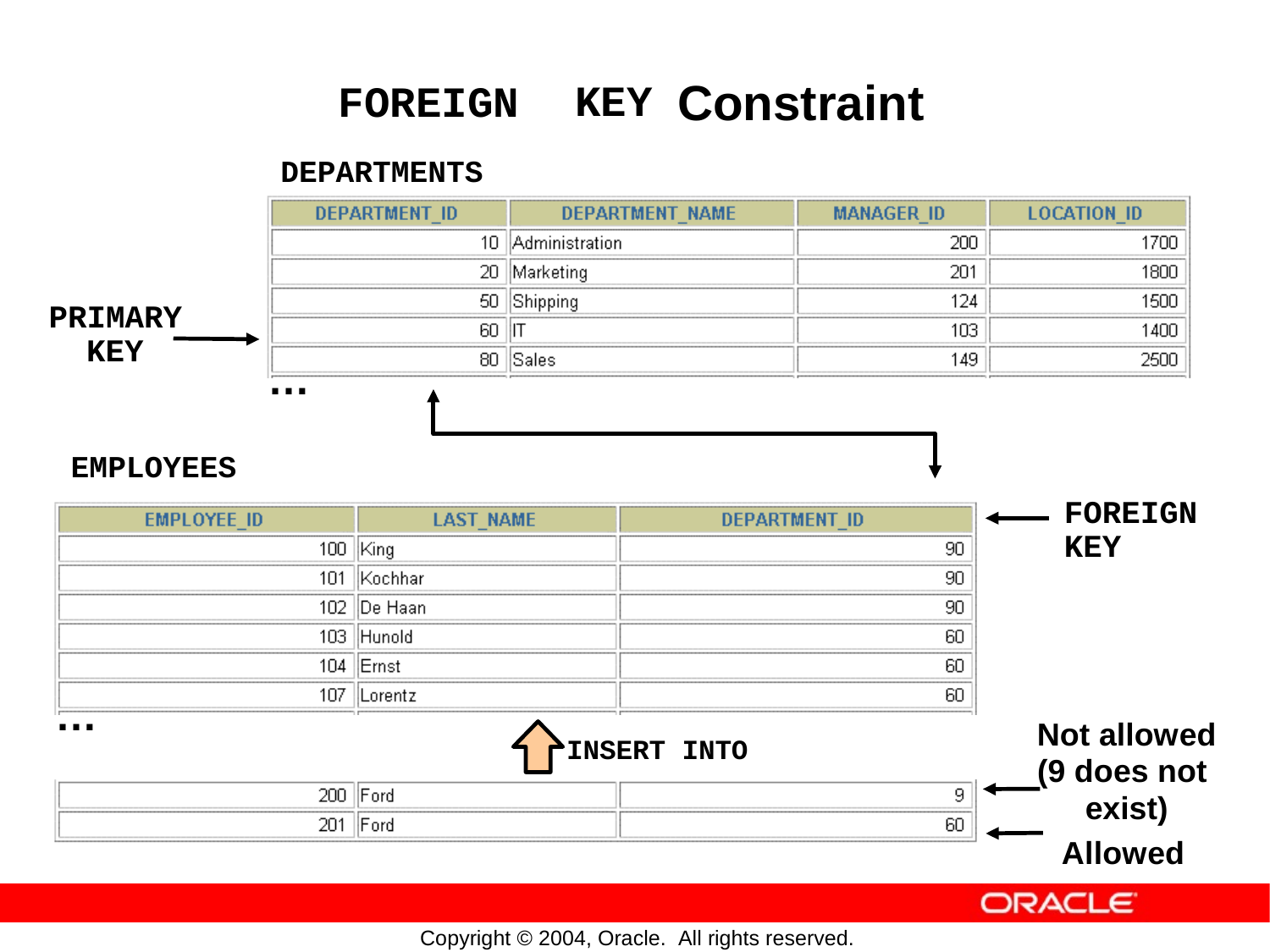

Constraint
FOREIGN
DEPARTMENTS
KEY

PRIMARY KEY

…

EMPLOYEES

FOREIGN KEY

…
Not allowed
(9 does not
exist)
Allowed

INSERT INTO

Copyright © 2004, Oracle.  All rights reserved.